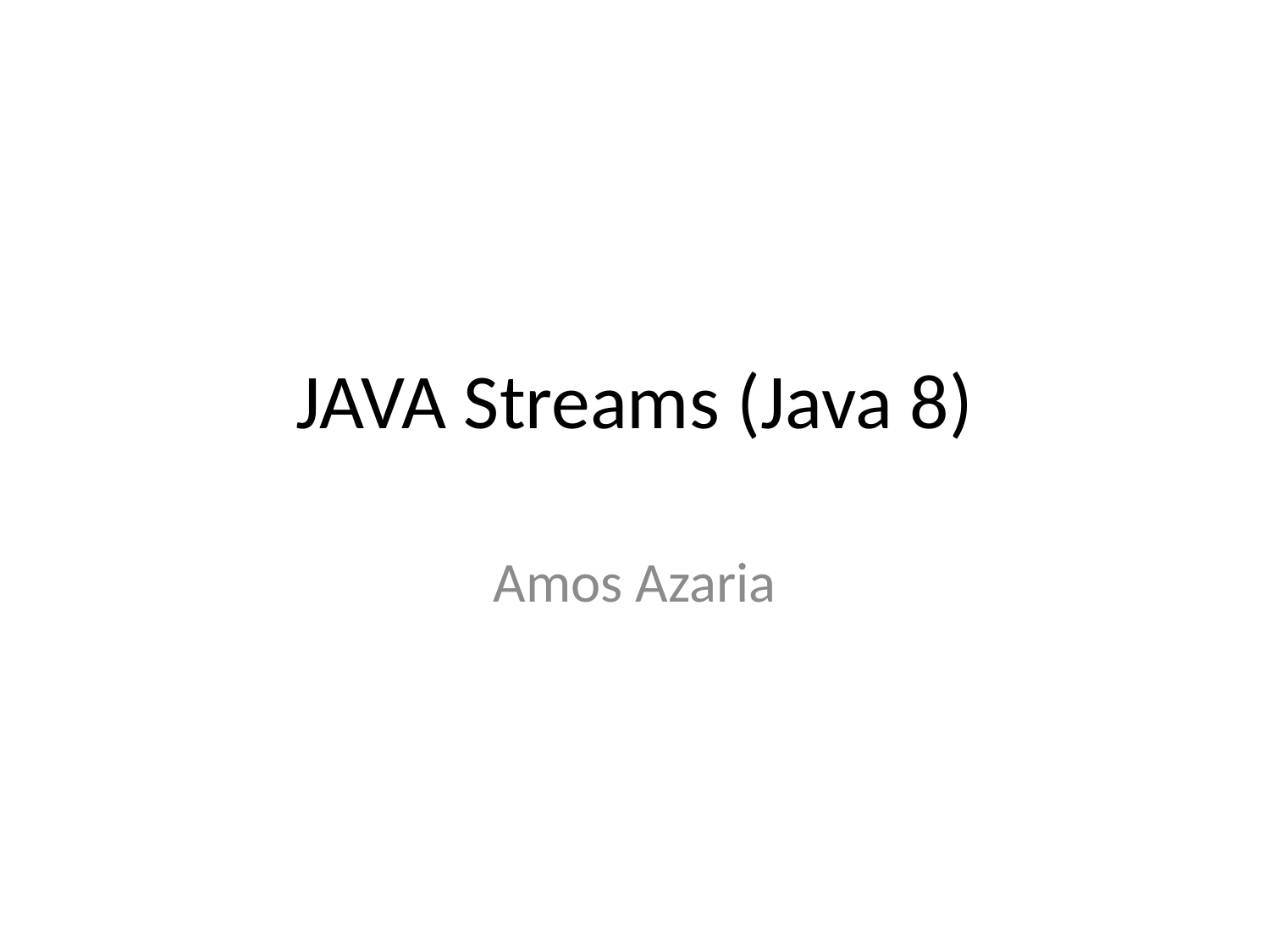

# JAVA Streams (Java 8)
Amos Azaria